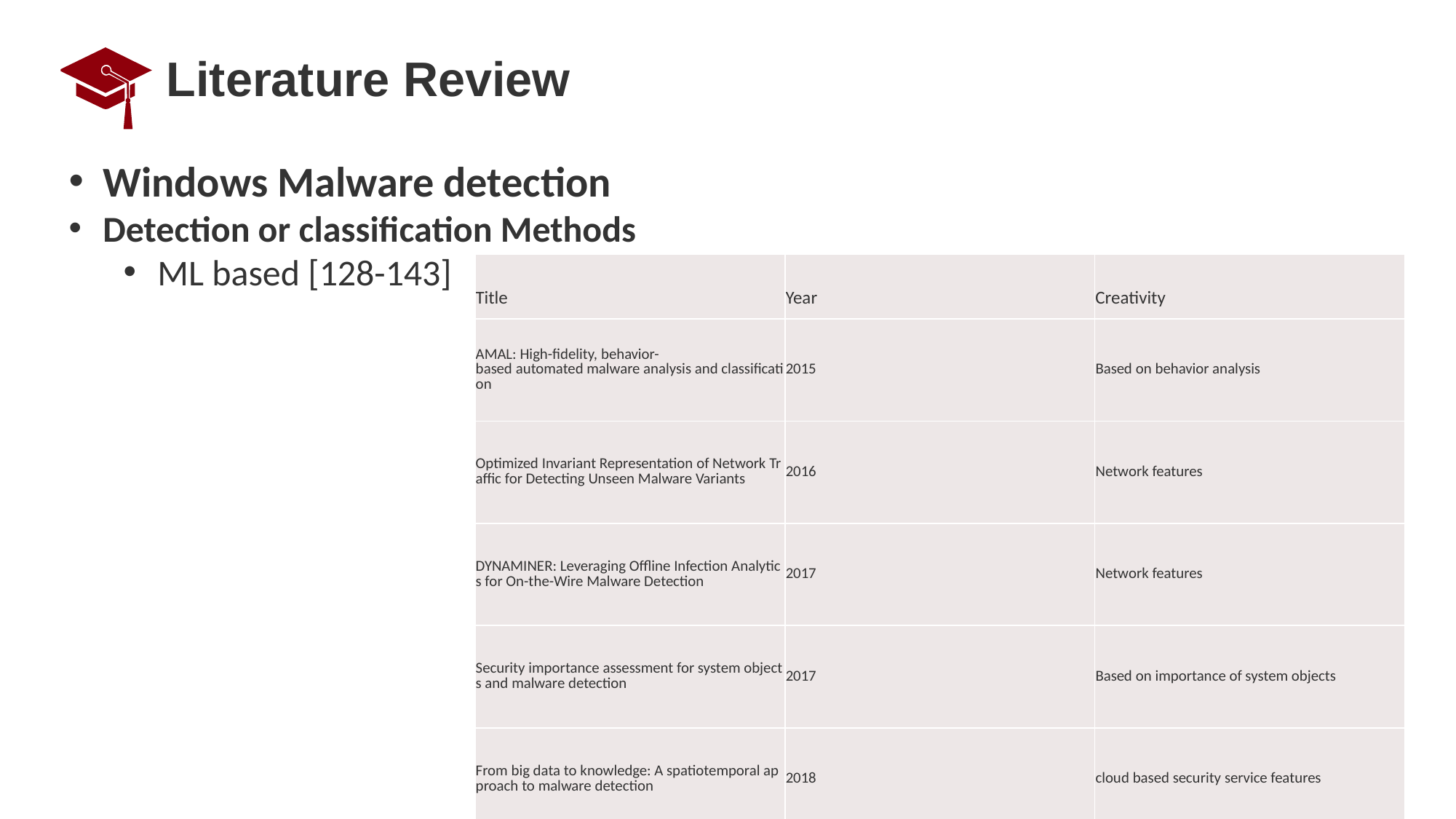

# Literature Review
Windows Malware detection
Detection or classification Methods
ML based [128-143]

| Title | Year | Creativity |
| --- | --- | --- |
| AMAL: High-fidelity, behavior-based automated malware analysis and classification | 2015 | Based on behavior analysis |
| --- | --- | --- |
| Optimized Invariant Representation of Network Traffic for Detecting Unseen Malware Variants | 2016 | Network features |
| DYNAMINER: Leveraging Offline Infection Analytics for On-the-Wire Malware Detection | 2017 | Network features |
| Security importance assessment for system objects and malware detection | 2017 | Based on importance of system objects |
| From big data to knowledge: A spatiotemporal approach to malware detection | 2018 | cloud based security service features |